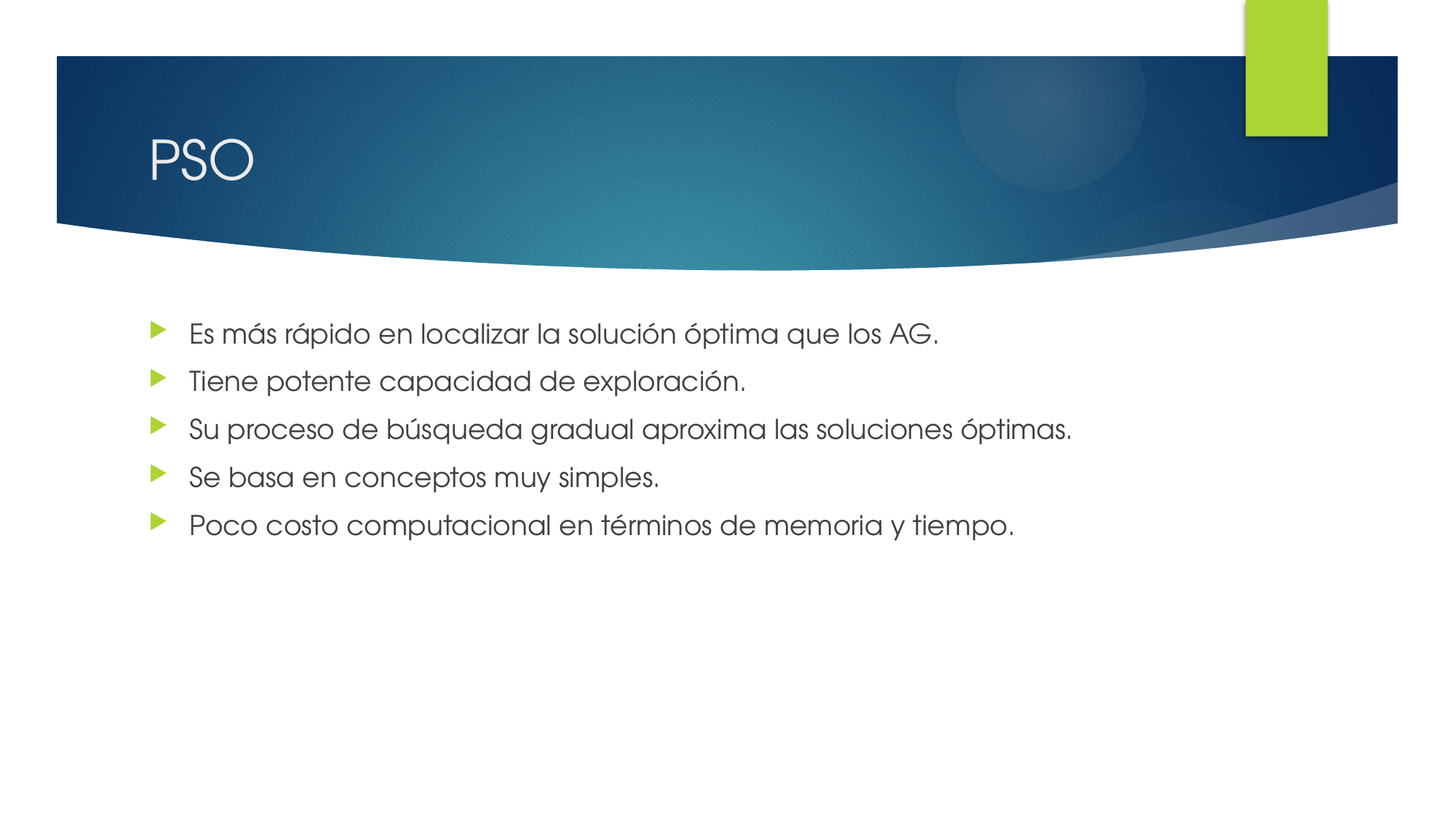

# PSO
Es más rápido en localizar la solución óptima que los AG.
Tiene potente capacidad de exploración.
Su proceso de búsqueda gradual aproxima las soluciones óptimas.
Se basa en conceptos muy simples.
Poco costo computacional en términos de memoria y tiempo.